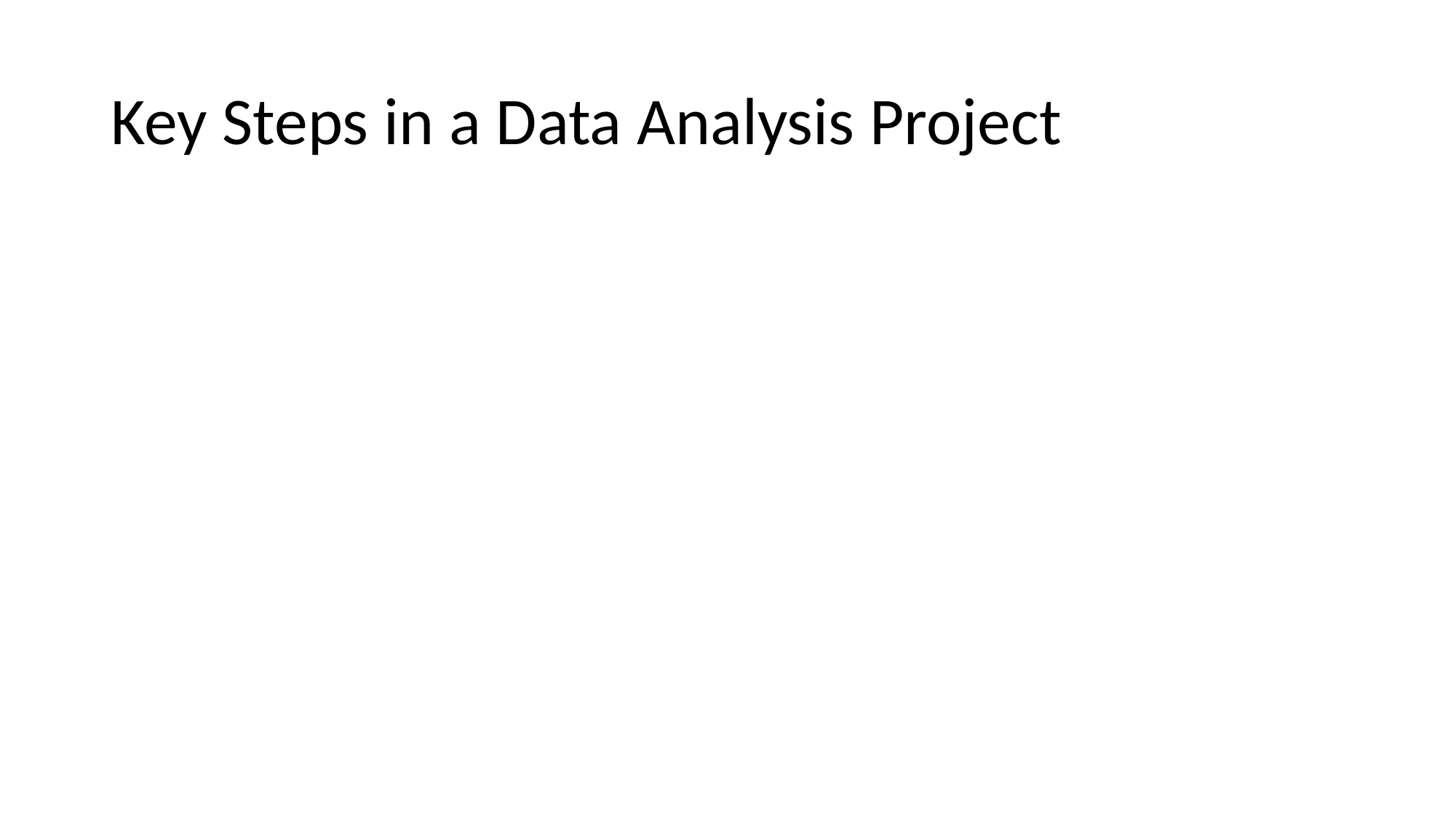

# Key Steps in a Data Analysis Project